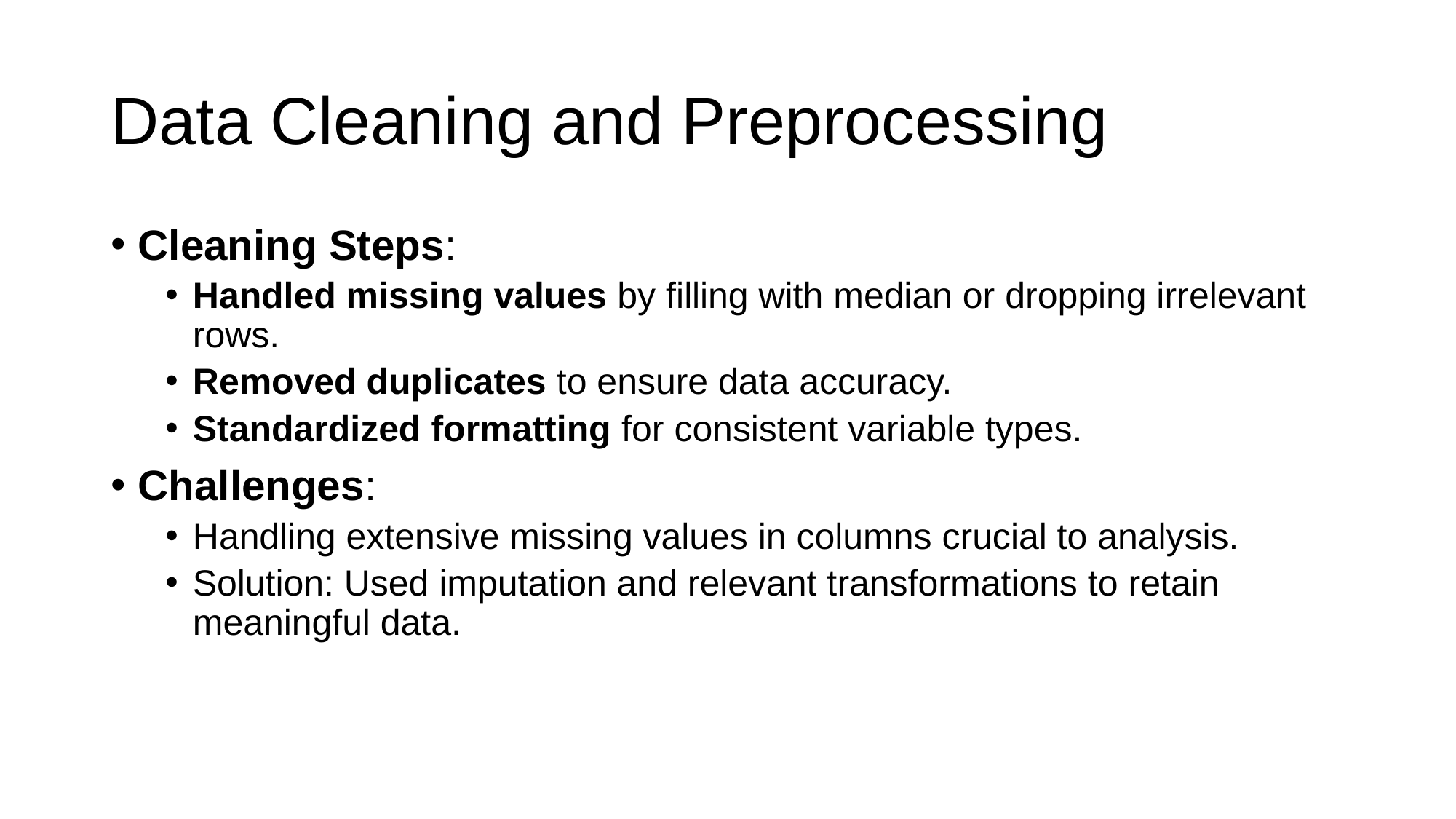

# Data Cleaning and Preprocessing
Cleaning Steps:
Handled missing values by filling with median or dropping irrelevant rows.
Removed duplicates to ensure data accuracy.
Standardized formatting for consistent variable types.
Challenges:
Handling extensive missing values in columns crucial to analysis.
Solution: Used imputation and relevant transformations to retain meaningful data.